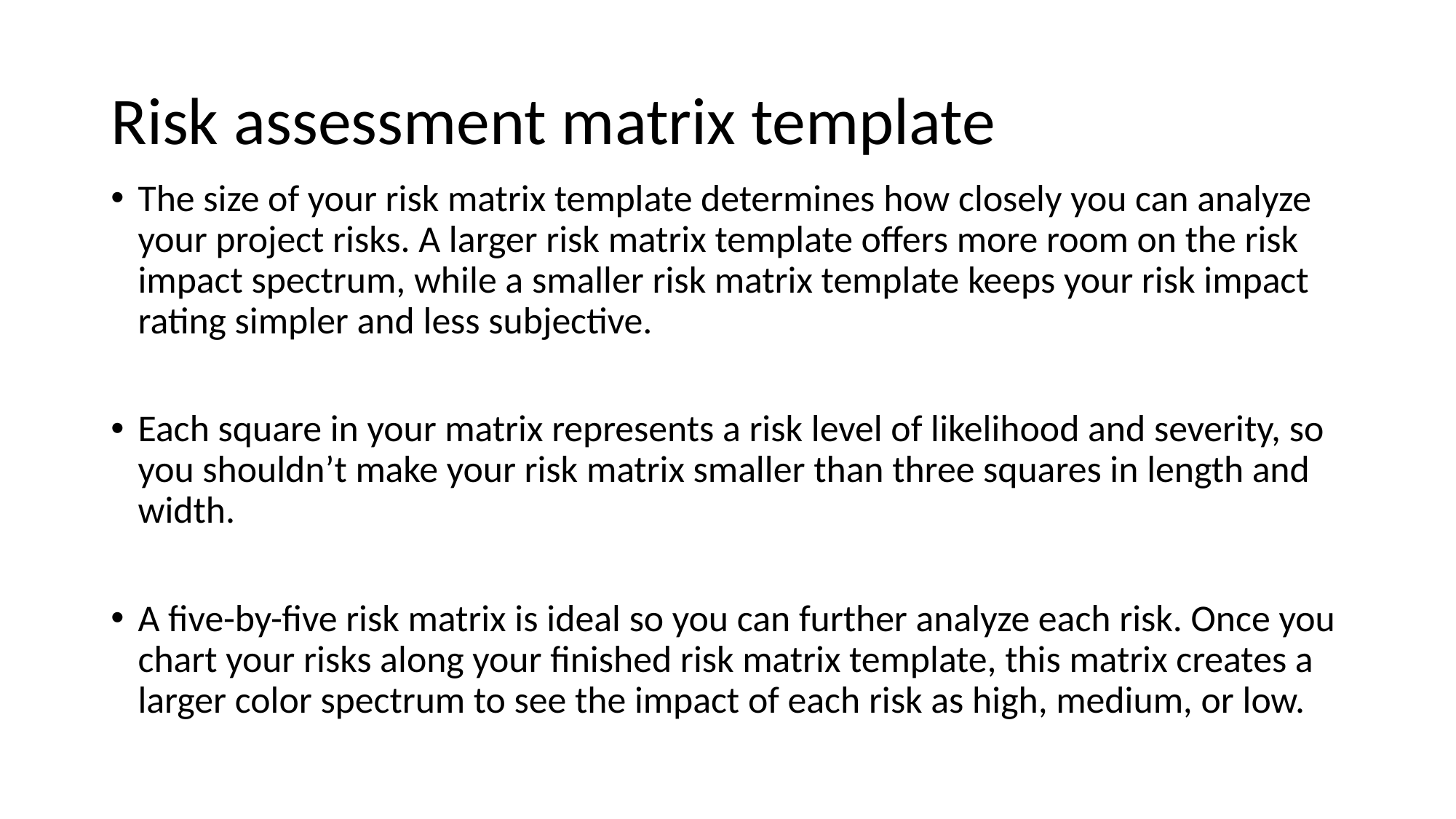

# Risk assessment matrix template
The size of your risk matrix template determines how closely you can analyze your project risks. A larger risk matrix template offers more room on the risk impact spectrum, while a smaller risk matrix template keeps your risk impact rating simpler and less subjective.

Each square in your matrix represents a risk level of likelihood and severity, so you shouldn’t make your risk matrix smaller than three squares in length and width.

A five-by-five risk matrix is ideal so you can further analyze each risk. Once you chart your risks along your finished risk matrix template, this matrix creates a larger color spectrum to see the impact of each risk as high, medium, or low.